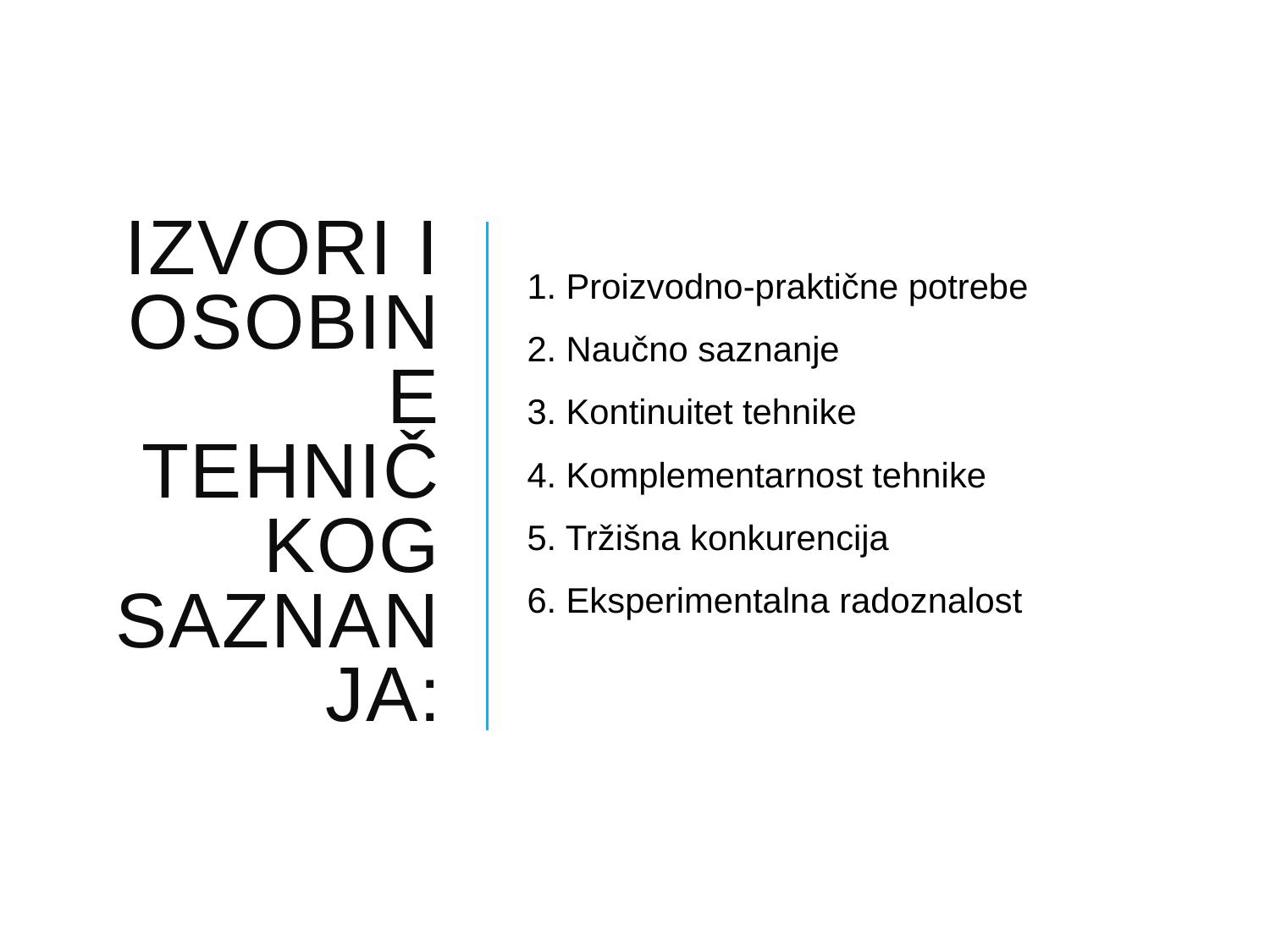

# Izvori i osobine tehničkog saznanja:
1. Proizvodno-praktične potrebe
2. Naučno saznanje
3. Kontinuitet tehnike
4. Komplementarnost tehnike
5. Tržišna konkurencija
6. Eksperimentalna radoznalost